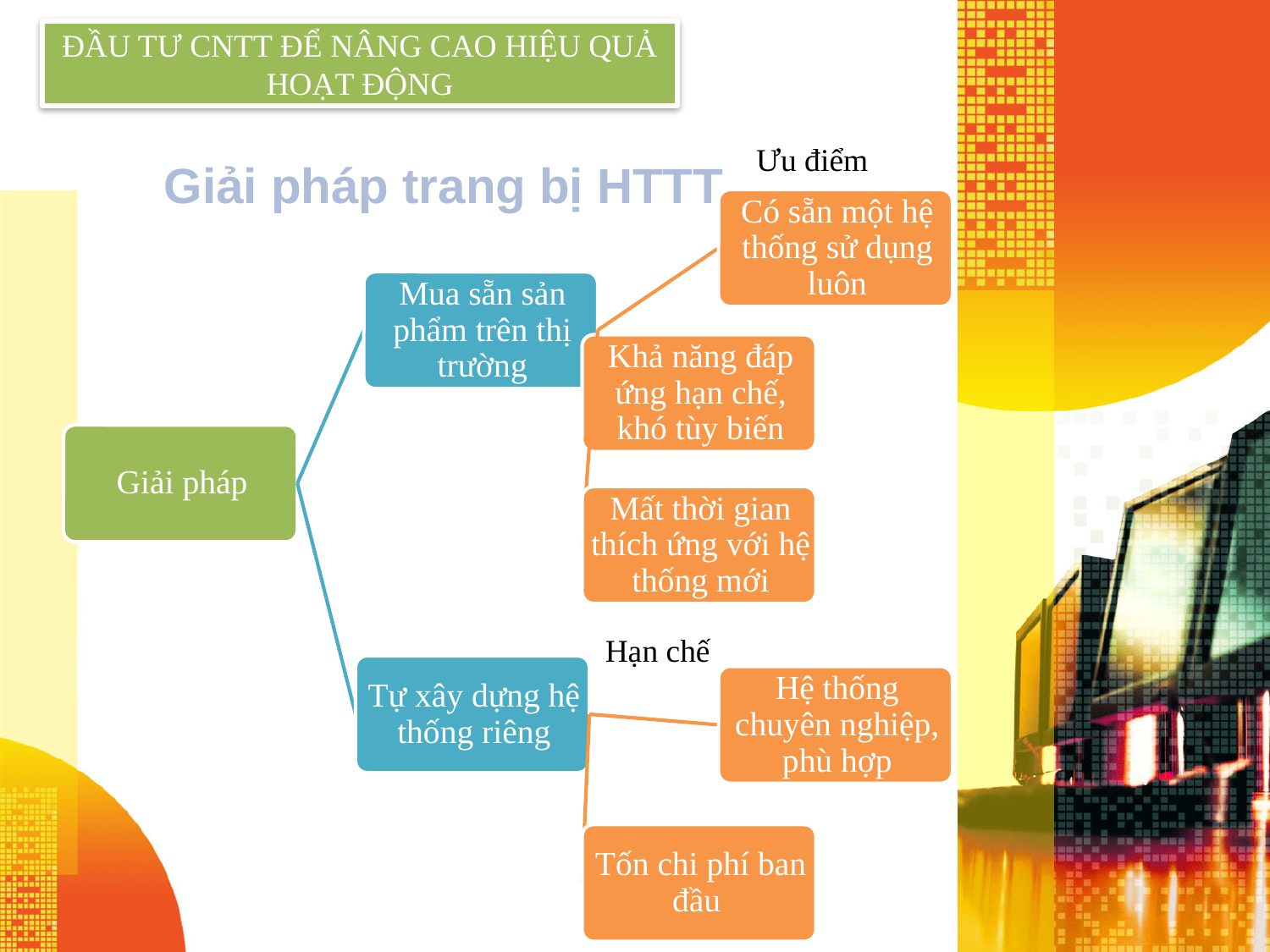

ĐẦU TƯ CNTT ĐỂ NÂNG CAO HIỆU QUẢ HOẠT ĐỘNG
Ưu điểm
Giải pháp trang bị HTTT
Giải pháp

Mua sẵn sản phẩm trên thị trường

Có sẵn một hệ thống sử dụng luôn

Khả năng đáp ứng hạn chế, khó tùy biến

Mất thời gian thích ứng với hệ thống mới

Tự xây dựng hệ thống riêng

Hệ thống chuyên nghiệp, phù hợp

Tốn chi phí ban đầu
Hạn chế